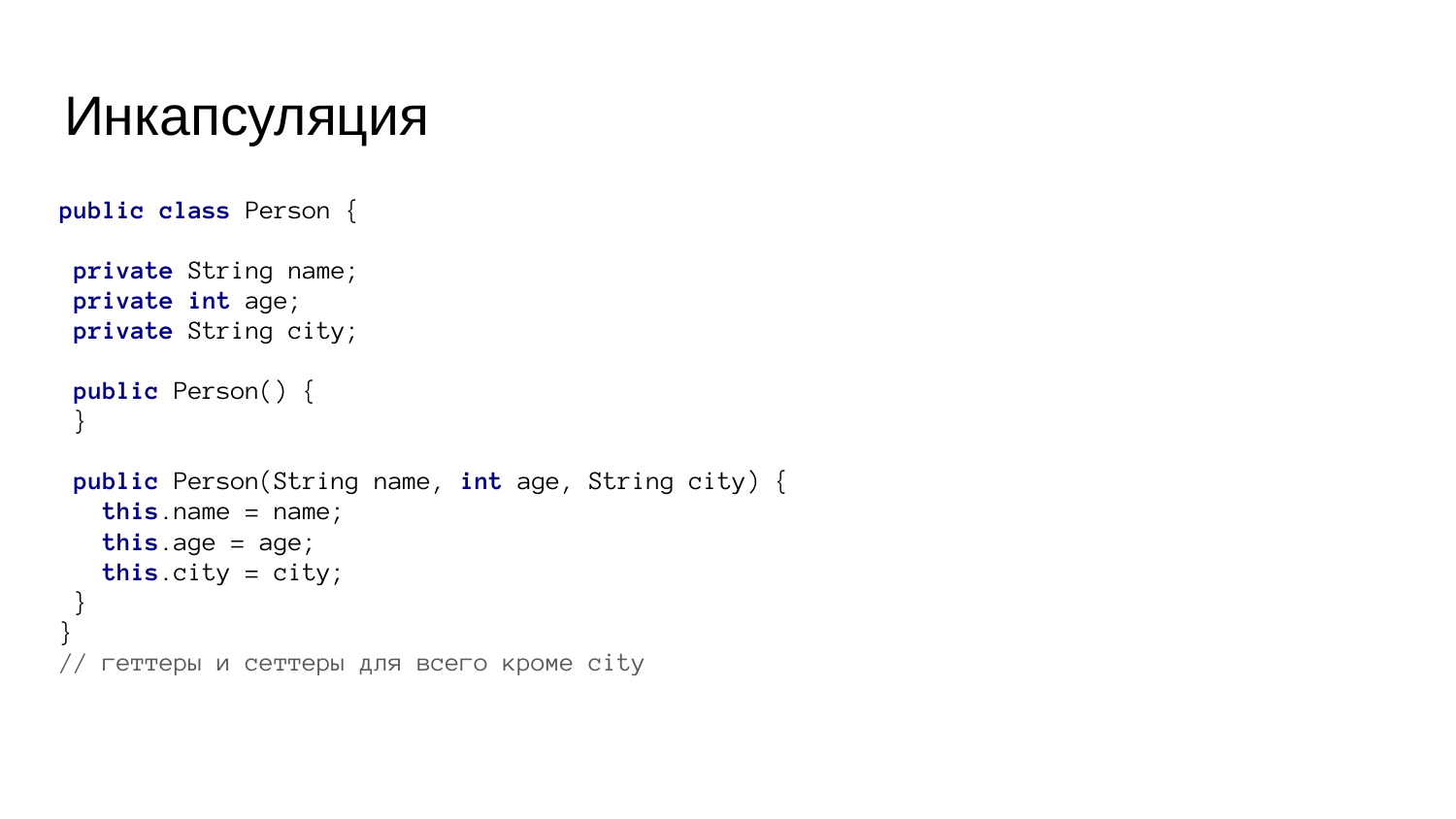

# Инкапсуляция

| public class Person { private String name; private int age; private String city; public Person() { } public Person(String name, int age, String city) { this.name = name; this.age = age; this.city = city; } } // геттеры и сеттеры для всего кроме city |
| --- |